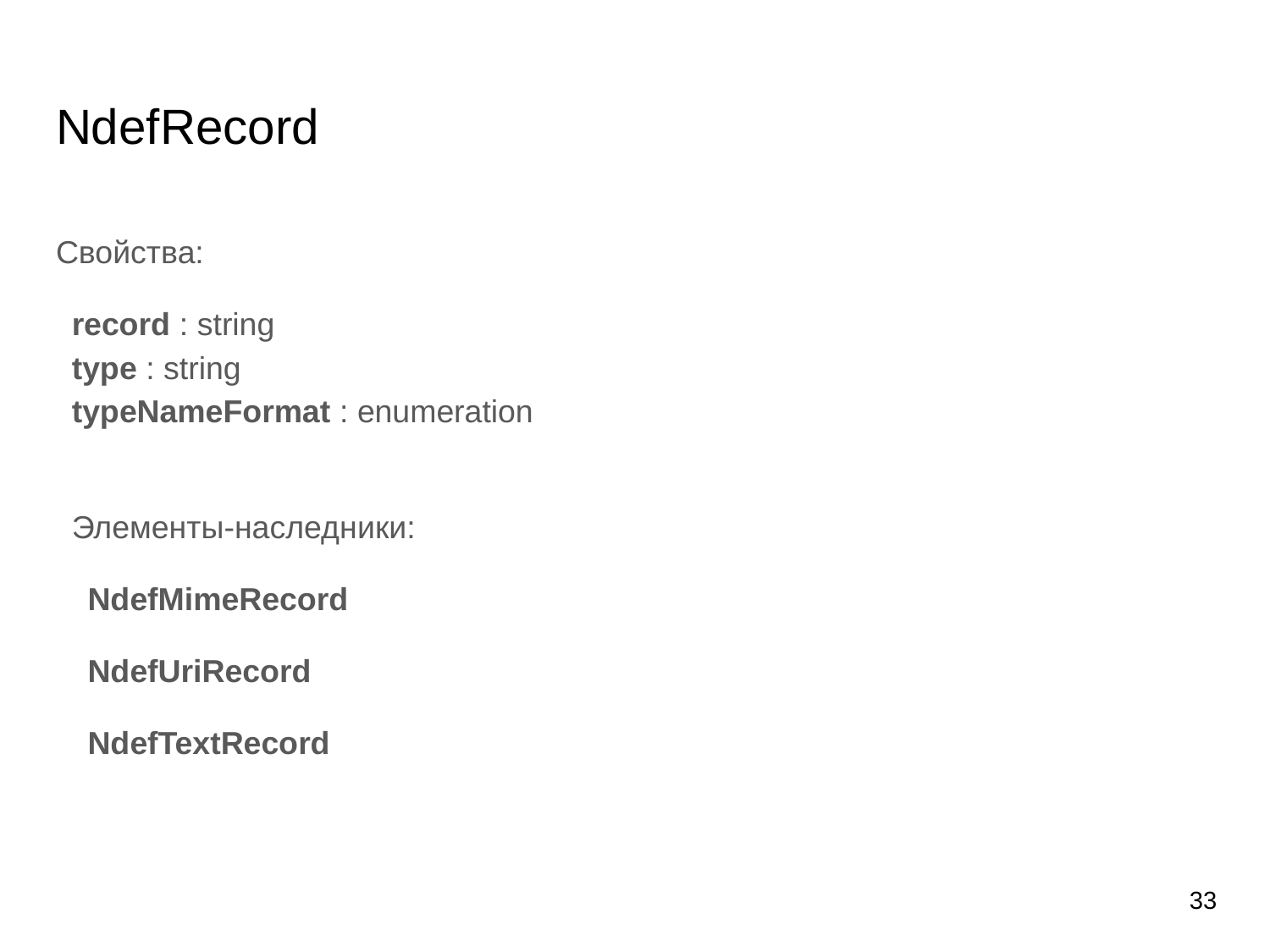

# NdefRecord
Свойства:
record : string
type : string
typeNameFormat : enumeration

Элементы-наследники:
NdefMimeRecord
NdefUriRecord
NdefTextRecord
33